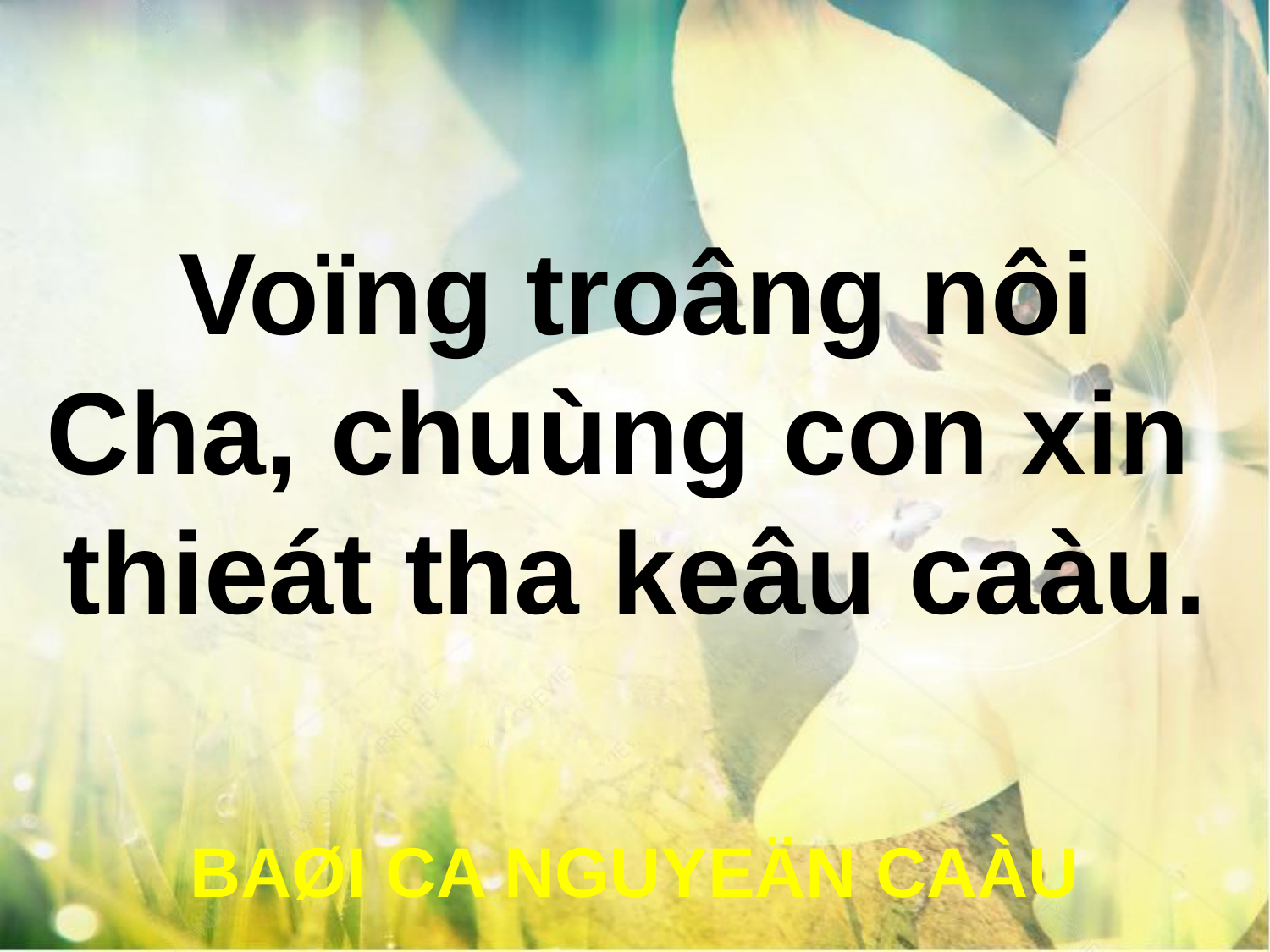

Voïng troâng nôi
Cha, chuùng con xin
thieát tha keâu caàu.
BAØI CA NGUYEÄN CAÀU